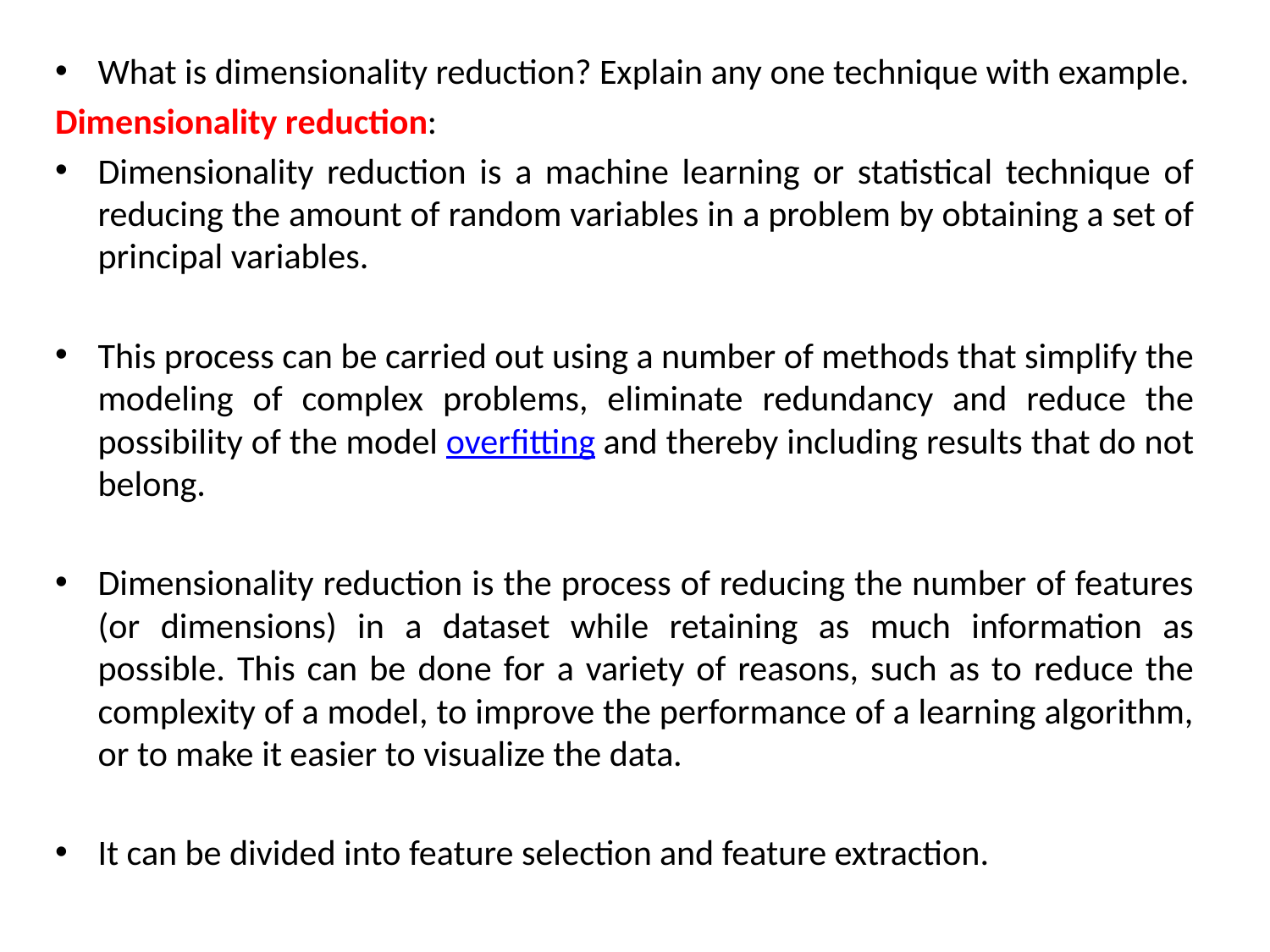

What is dimensionality reduction? Explain any one technique with example.
Dimensionality reduction:
Dimensionality reduction is a machine learning or statistical technique of reducing the amount of random variables in a problem by obtaining a set of principal variables.

This process can be carried out using a number of methods that simplify the modeling of complex problems, eliminate redundancy and reduce the possibility of the model overfitting and thereby including results that do not belong.

Dimensionality reduction is the process of reducing the number of features (or dimensions) in a dataset while retaining as much information as possible. This can be done for a variety of reasons, such as to reduce the complexity of a model, to improve the performance of a learning algorithm, or to make it easier to visualize the data.

It can be divided into feature selection and feature extraction.